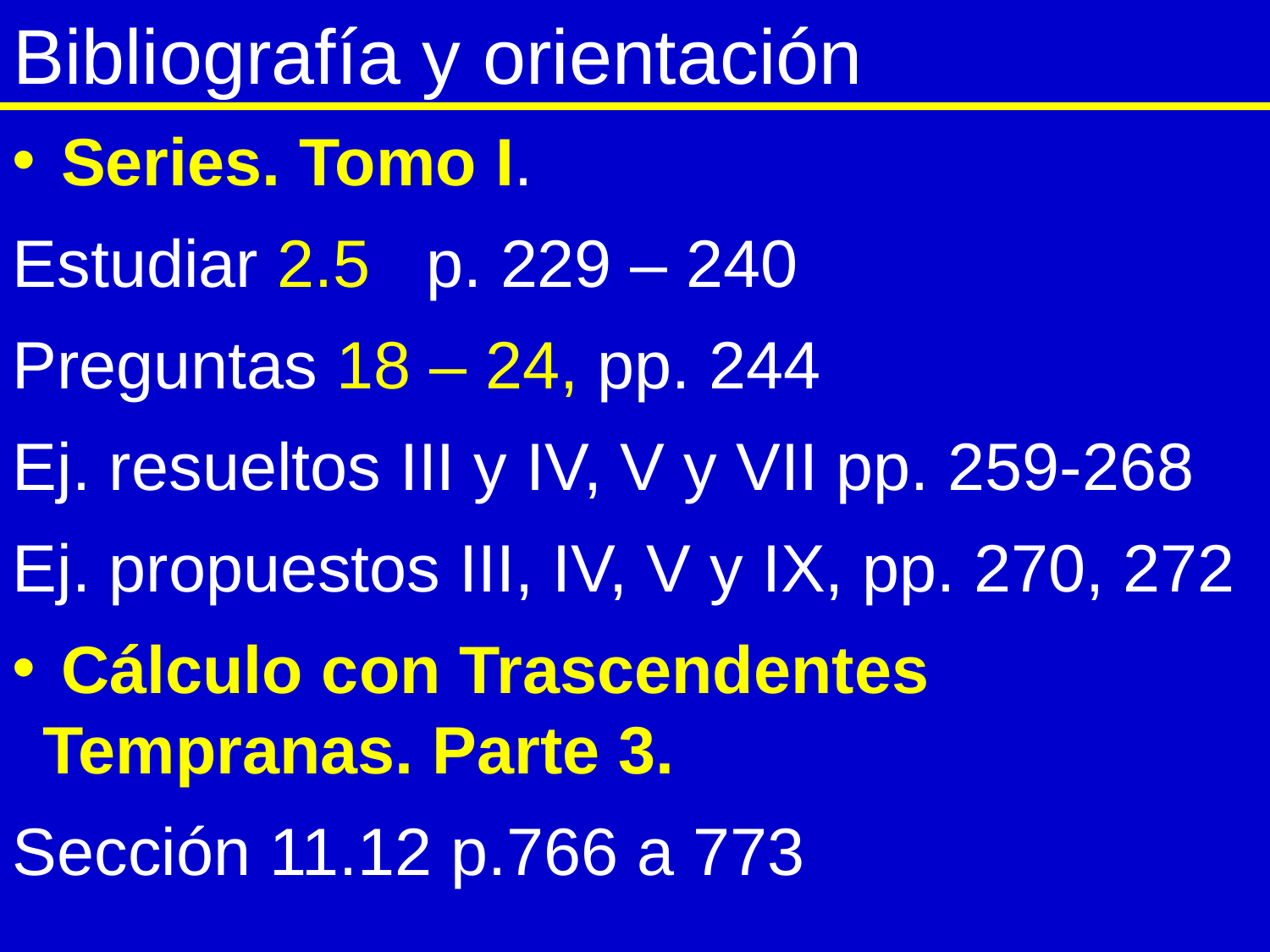

# Bibliografía y orientación

 Series. Tomo I.
Estudiar 2.5   p. 229 – 240
Preguntas 18 – 24, pp. 244
Ej. resueltos III y IV, V y VII pp. 259-268
Ej. propuestos III, IV, V y IX, pp. 270, 272
 Cálculo con Trascendentes Tempranas. Parte 3.
Sección 11.12 p.766 a 773